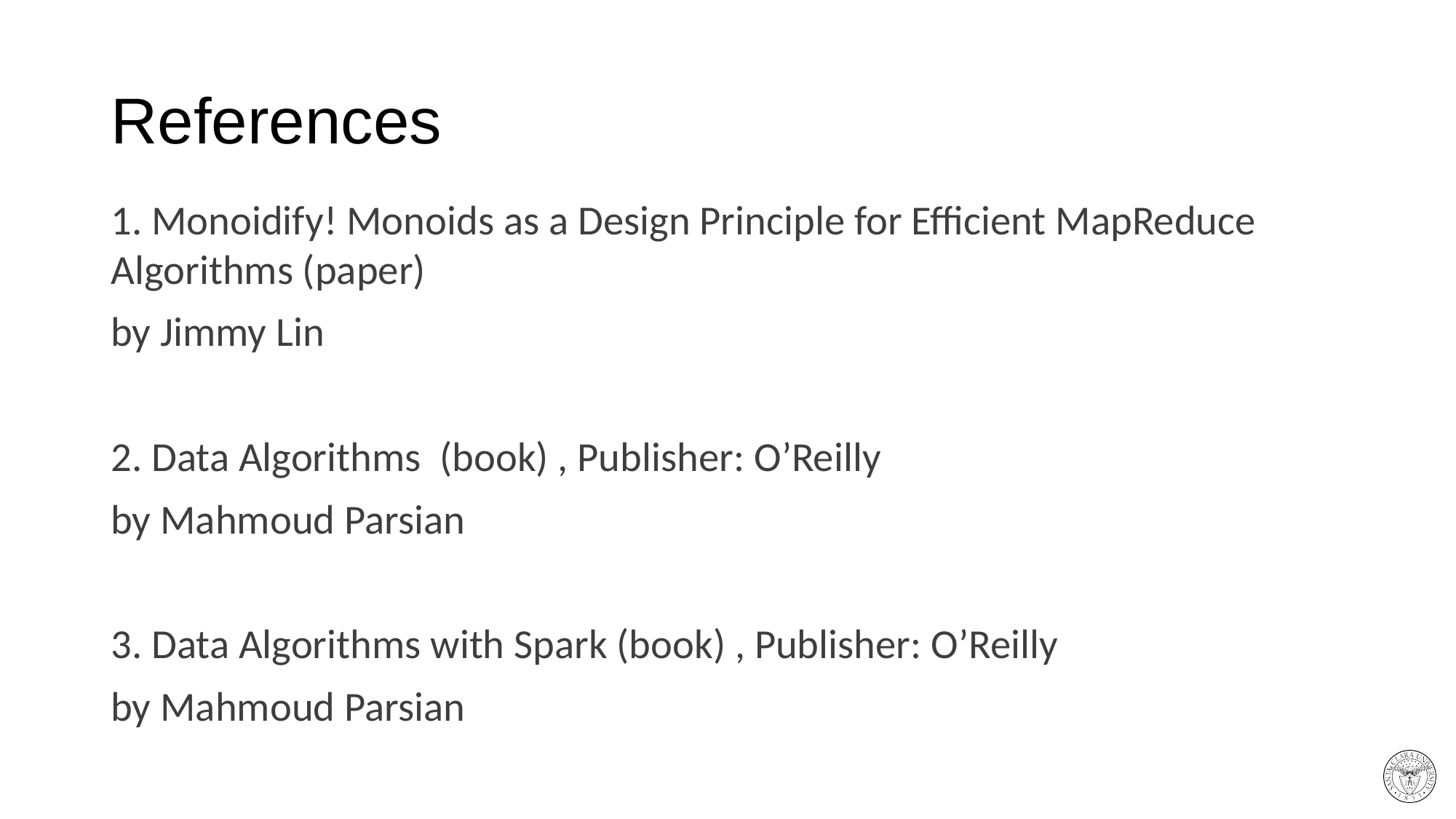

# References
1. Monoidify! Monoids as a Design Principle for Efficient MapReduce Algorithms (paper)
by Jimmy Lin

2. Data Algorithms  (book) , Publisher: O’Reilly
by Mahmoud Parsian

3. Data Algorithms with Spark (book) , Publisher: O’Reilly
by Mahmoud Parsian